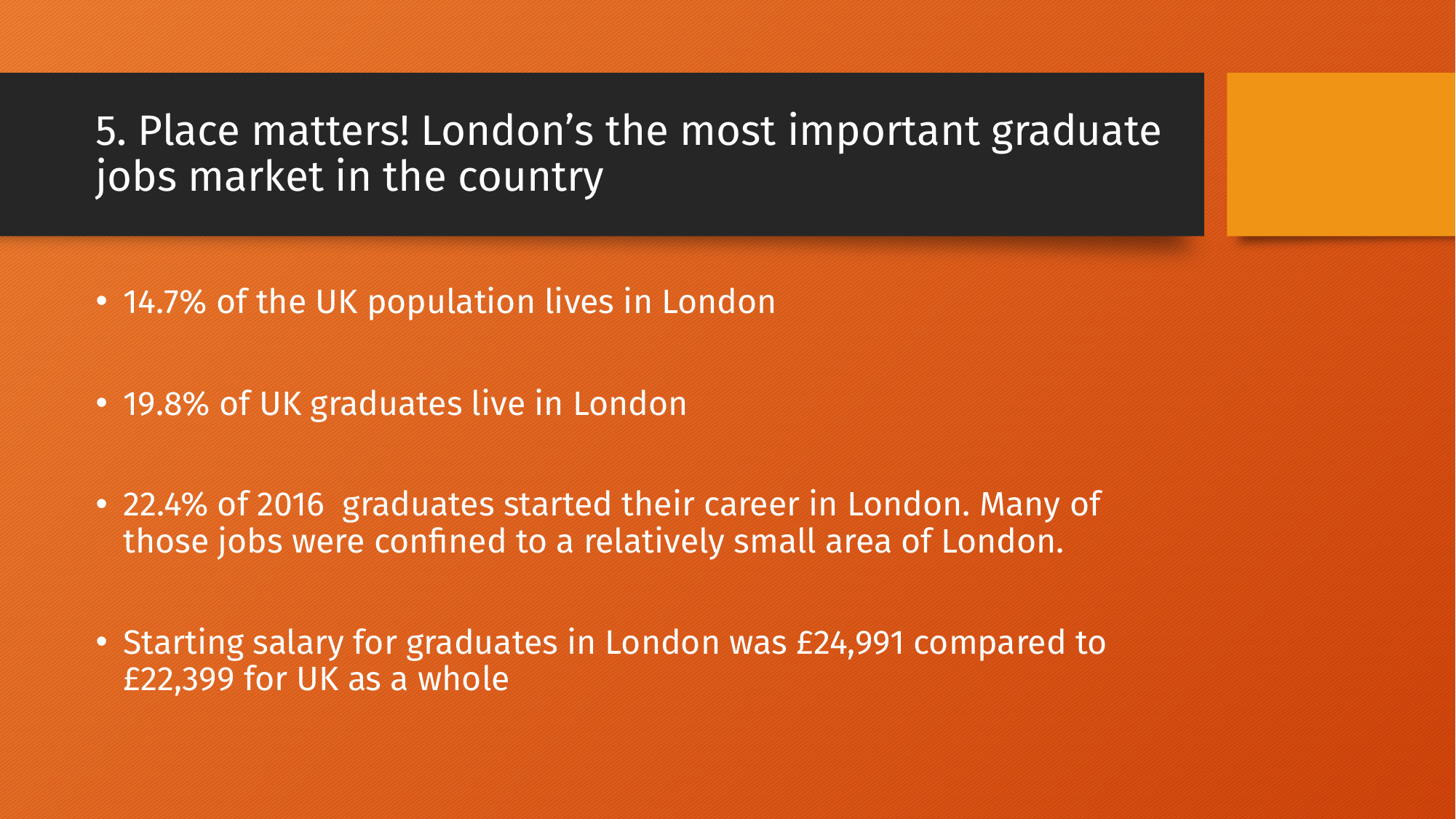

# 5. Place matters! London’s the most important graduate jobs market in the country
14.7% of the UK population lives in London

19.8% of UK graduates live in London

22.4% of 2016  graduates started their career in London. Many of those jobs were confined to a relatively small area of London.

Starting salary for graduates in London was £24,991 compared to £22,399 for UK as a whole